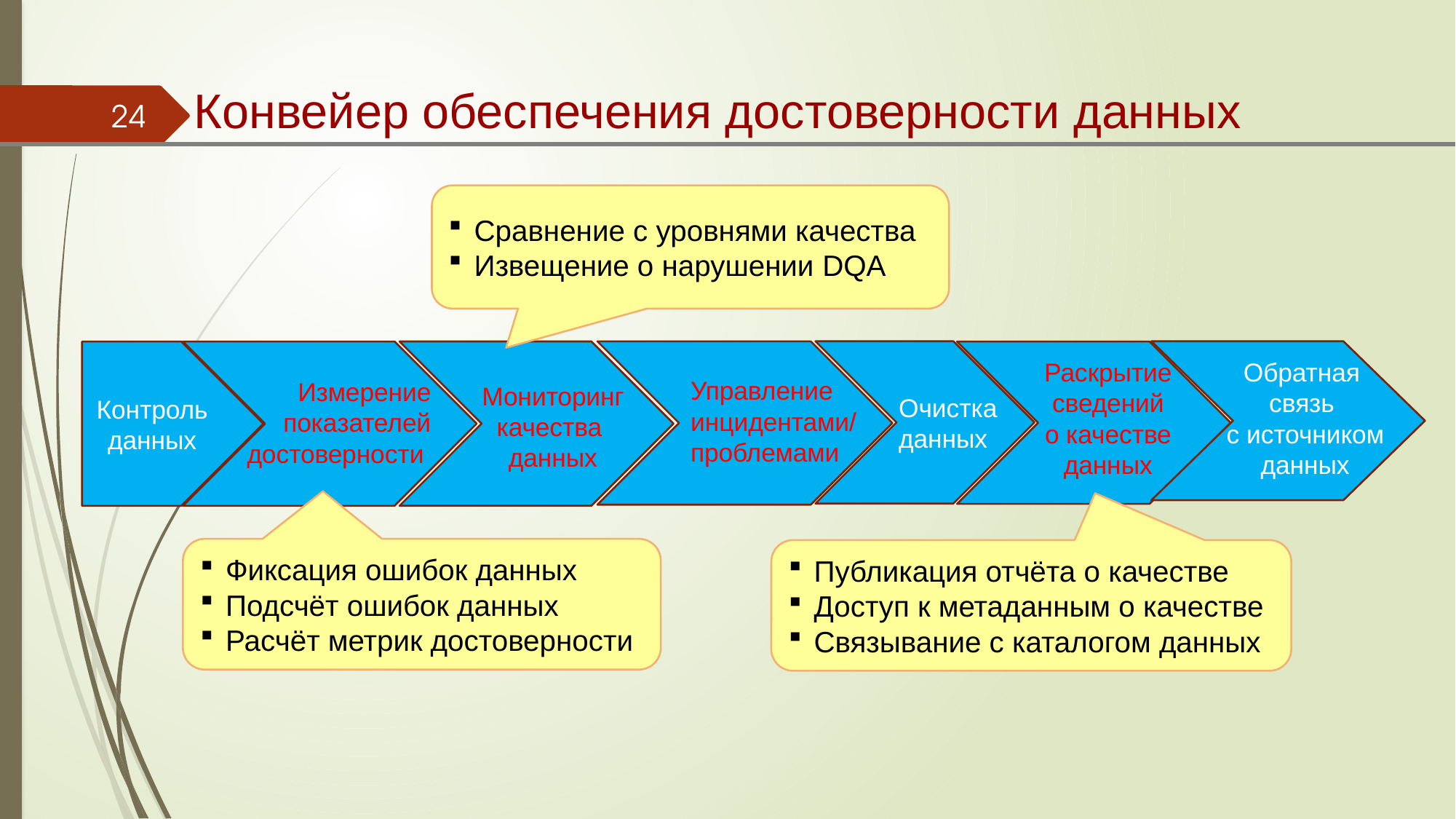

# Конвейер обеспечения достоверности данных
24
Сравнение с уровнями качества
Извещение о нарушении DQA

Контроль данных

Обратная
связь
с источником данных
Раскрытие сведений
о качестве данных
Управление инцидентами/ проблемами
Измерение
показателей
достоверности
Мониторинг качества
данных
Очистка данных
Фиксация ошибок данных
Подсчёт ошибок данных
Расчёт метрик достоверности
Публикация отчёта о качестве
Доступ к метаданным о качестве
Связывание с каталогом данных